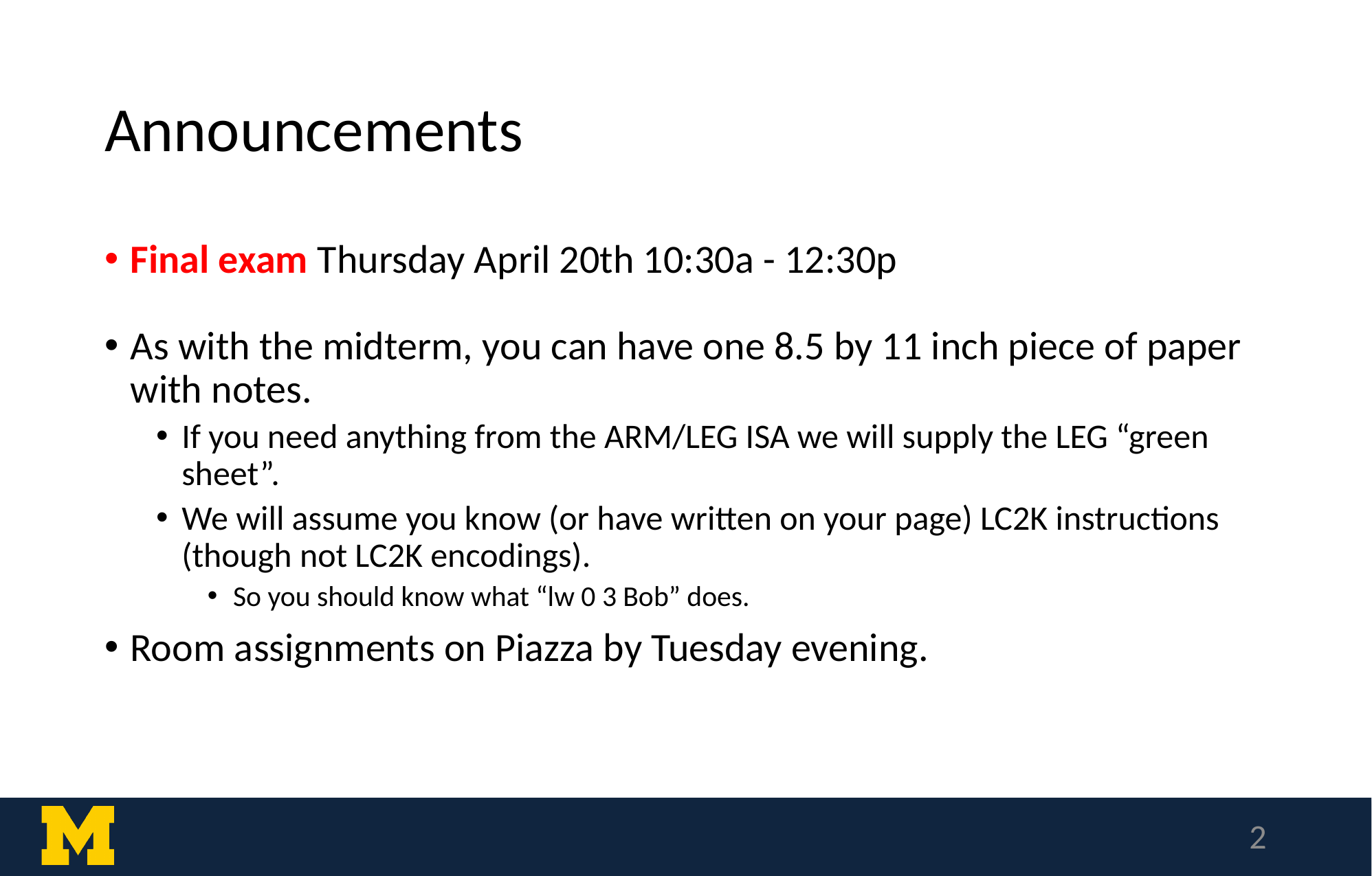

# Announcements
Final exam Thursday April 20th 10:30a - 12:30p

As with the midterm, you can have one 8.5 by 11 inch piece of paper with notes.
If you need anything from the ARM/LEG ISA we will supply the LEG “green sheet”.
We will assume you know (or have written on your page) LC2K instructions (though not LC2K encodings).
So you should know what “lw 0 3 Bob” does.
Room assignments on Piazza by Tuesday evening.
2